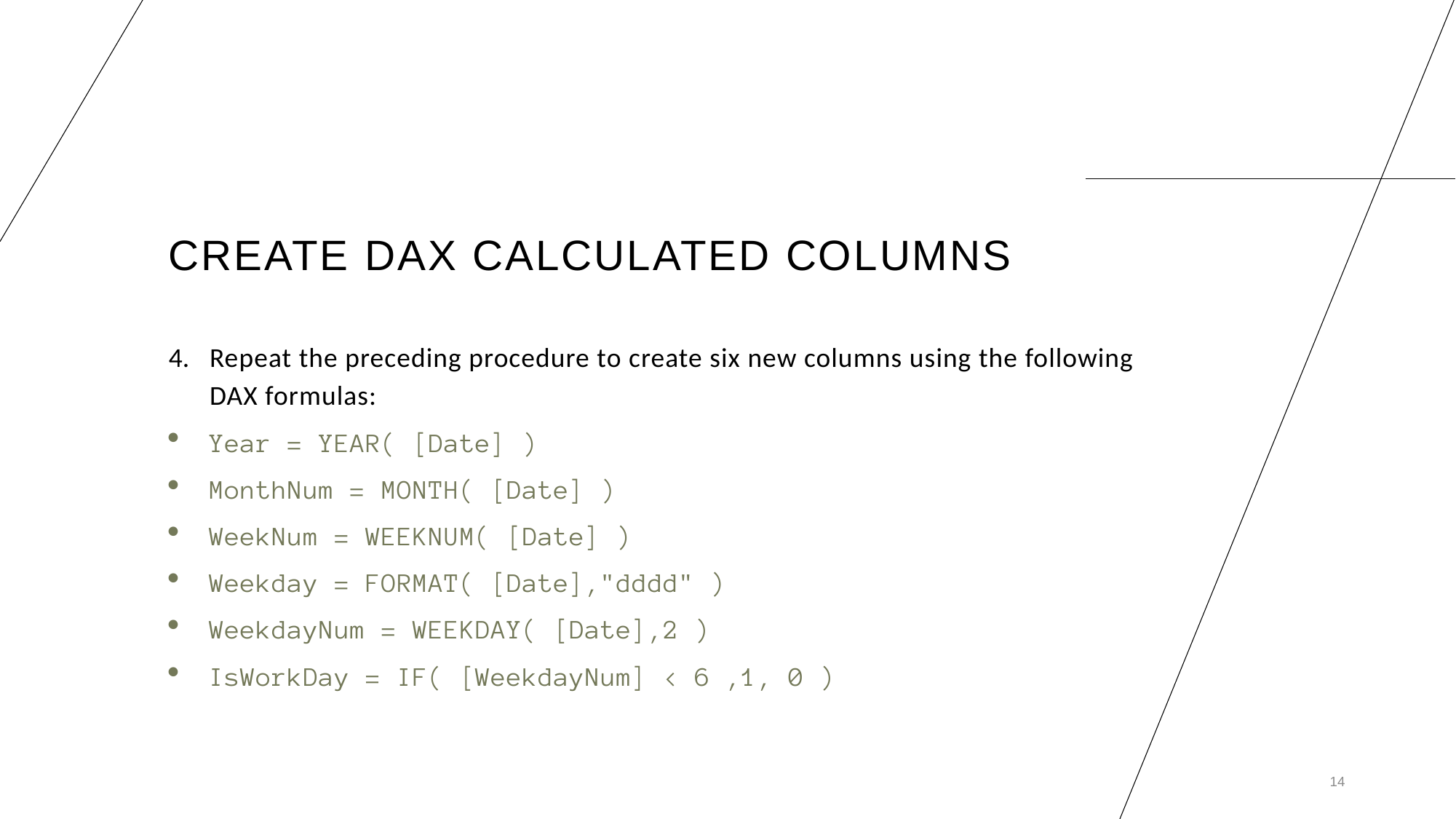

# Create DAX Calculated Columns
Repeat the preceding procedure to create six new columns using the following DAX formulas:
Year = YEAR( [Date] )
MonthNum = MONTH( [Date] )
WeekNum = WEEKNUM( [Date] )
Weekday = FORMAT( [Date],"dddd" )
WeekdayNum = WEEKDAY( [Date],2 )
IsWorkDay = IF( [WeekdayNum] < 6 ,1, 0 )
14